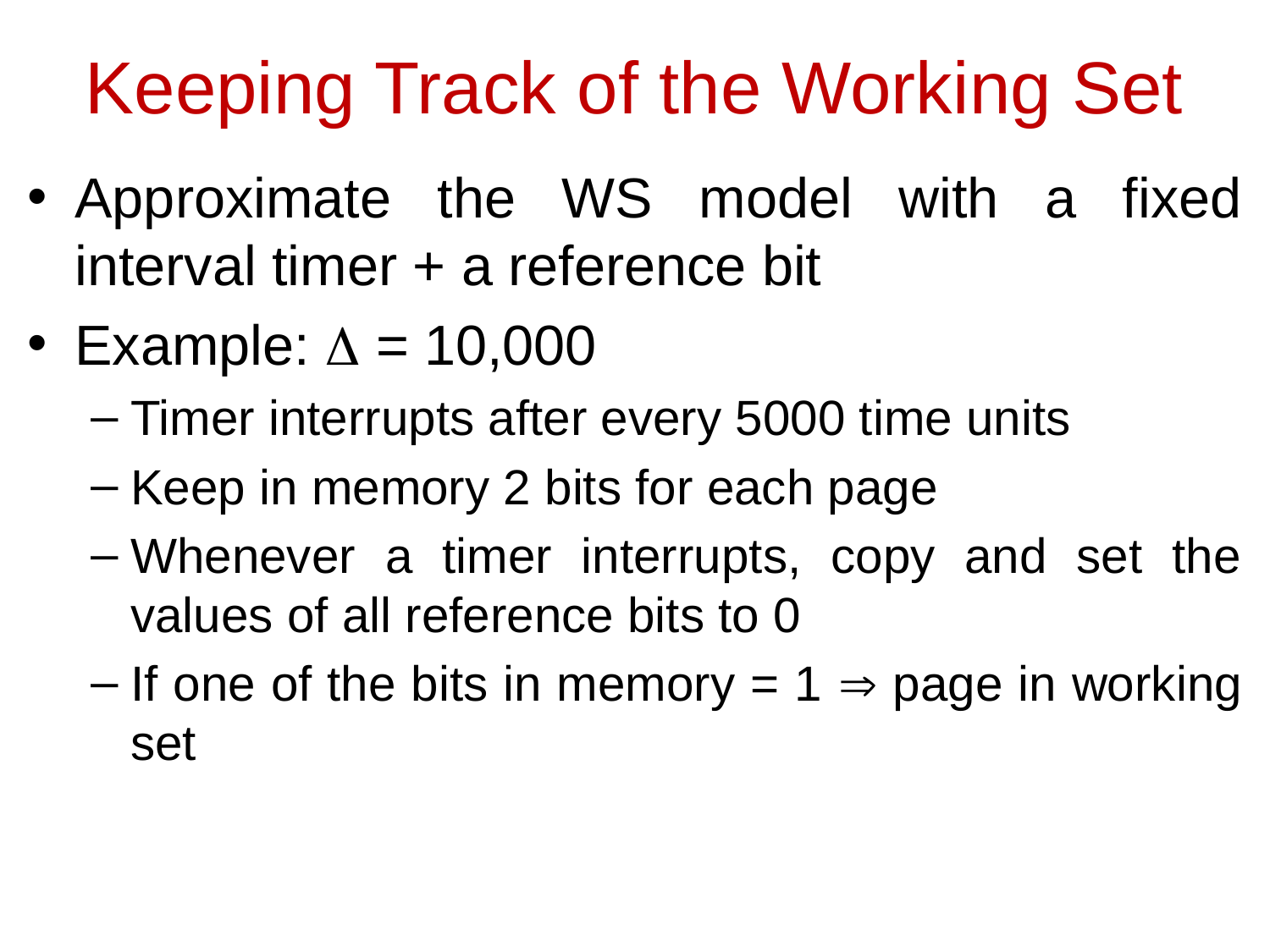

Keeping Track of the Working Set
Approximate the WS model with a fixed interval timer + a reference bit
Example: Δ = 10,000
Timer interrupts after every 5000 time units
Keep in memory 2 bits for each page
Whenever a timer interrupts, copy and set the values of all reference bits to 0
If one of the bits in memory = 1 ⇒ page in working set